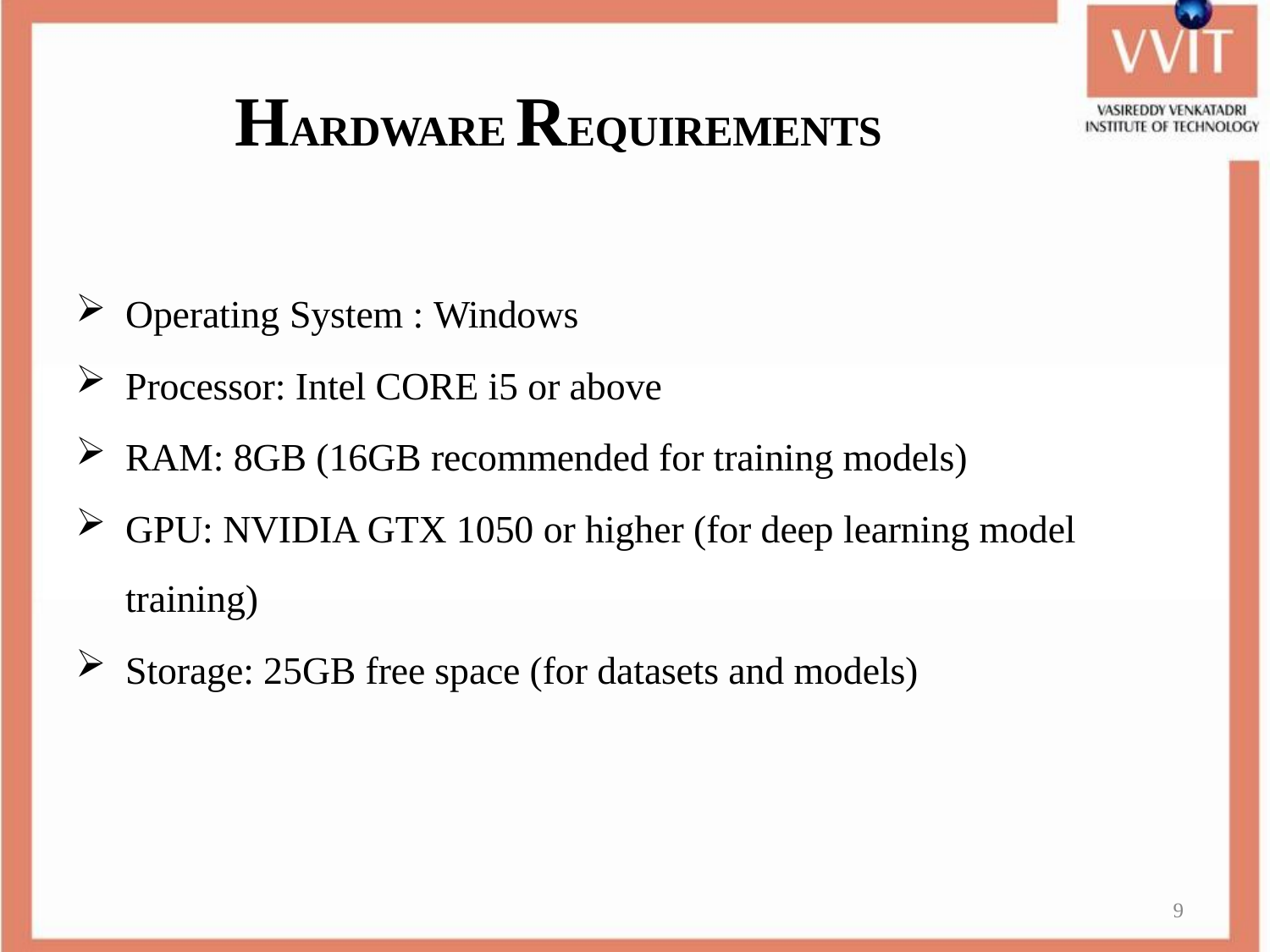

# HARDWARE REQUIREMENTS
Operating System : Windows
Processor: Intel CORE i5 or above
RAM: 8GB (16GB recommended for training models)
GPU: NVIDIA GTX 1050 or higher (for deep learning model training)
Storage: 25GB free space (for datasets and models)
9